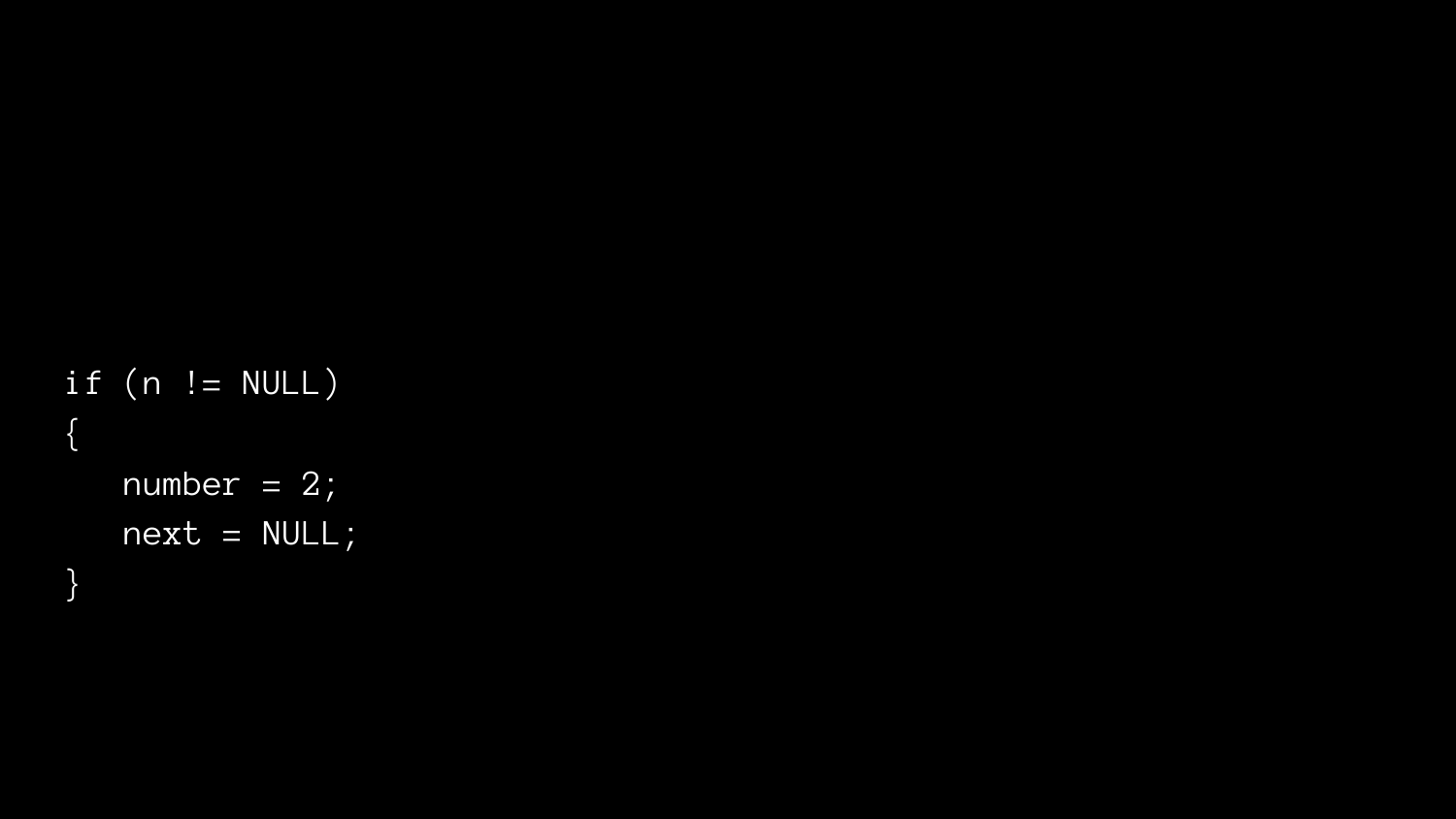

if (n != NULL)
{
   number = 2;
   next = NULL;
}